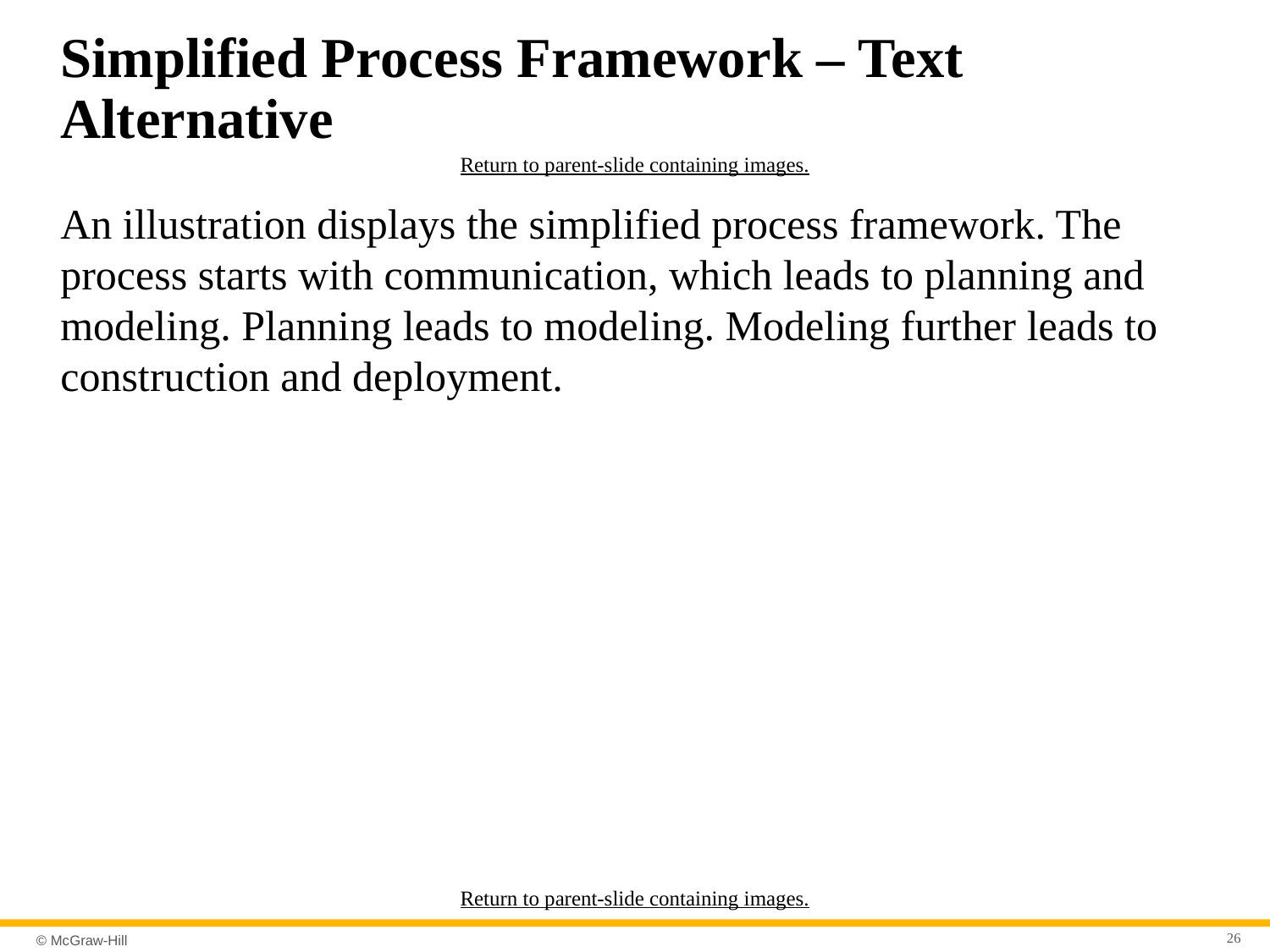

# Simplified Process Framework – Text Alternative
Return to parent-slide containing images.
An illustration displays the simplified process framework. The process starts with communication, which leads to planning and modeling. Planning leads to modeling. Modeling further leads to construction and deployment.
Return to parent-slide containing images.
26